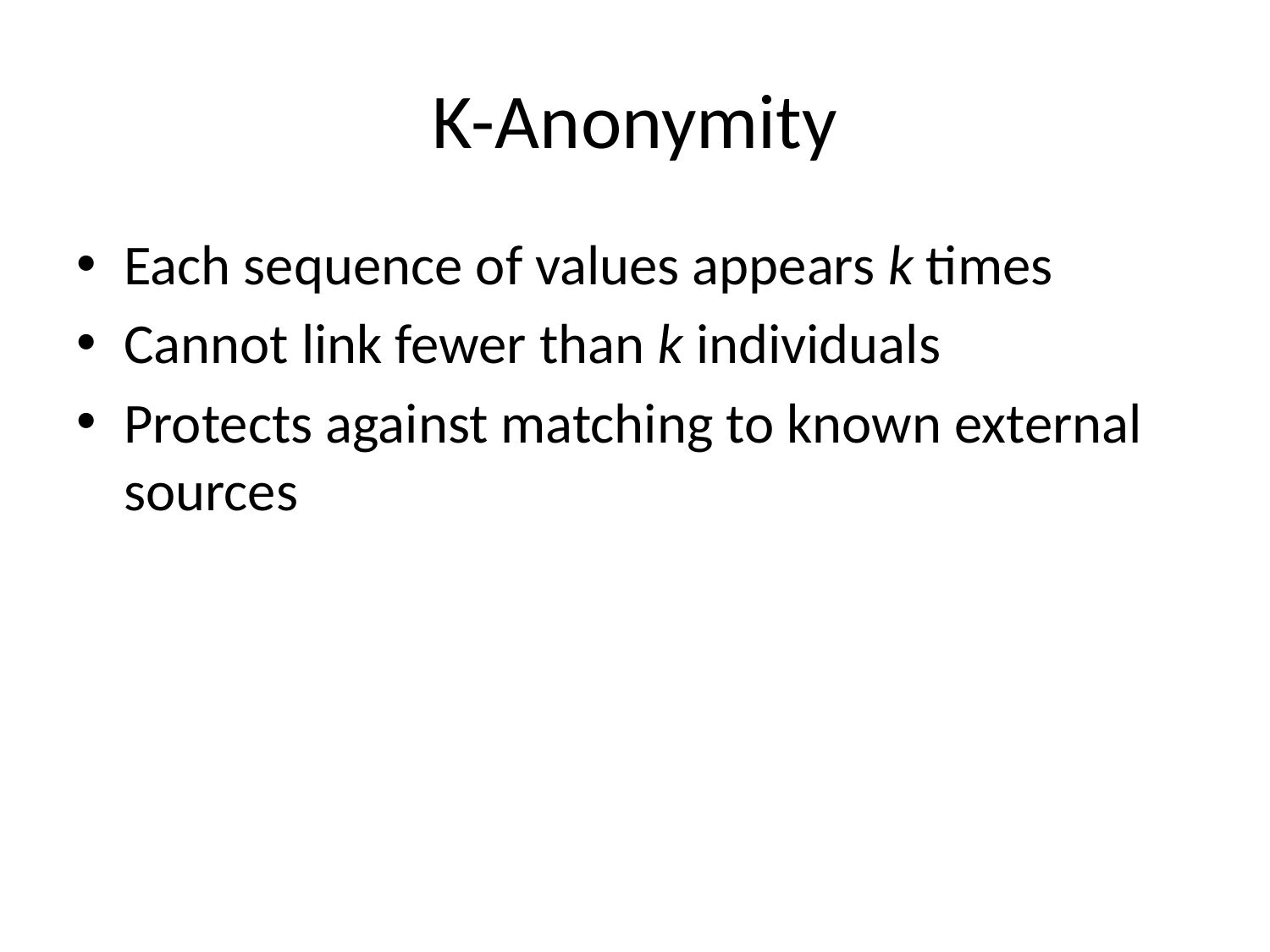

# K-Anonymity
Each sequence of values appears k times
Cannot link fewer than k individuals
Protects against matching to known external sources